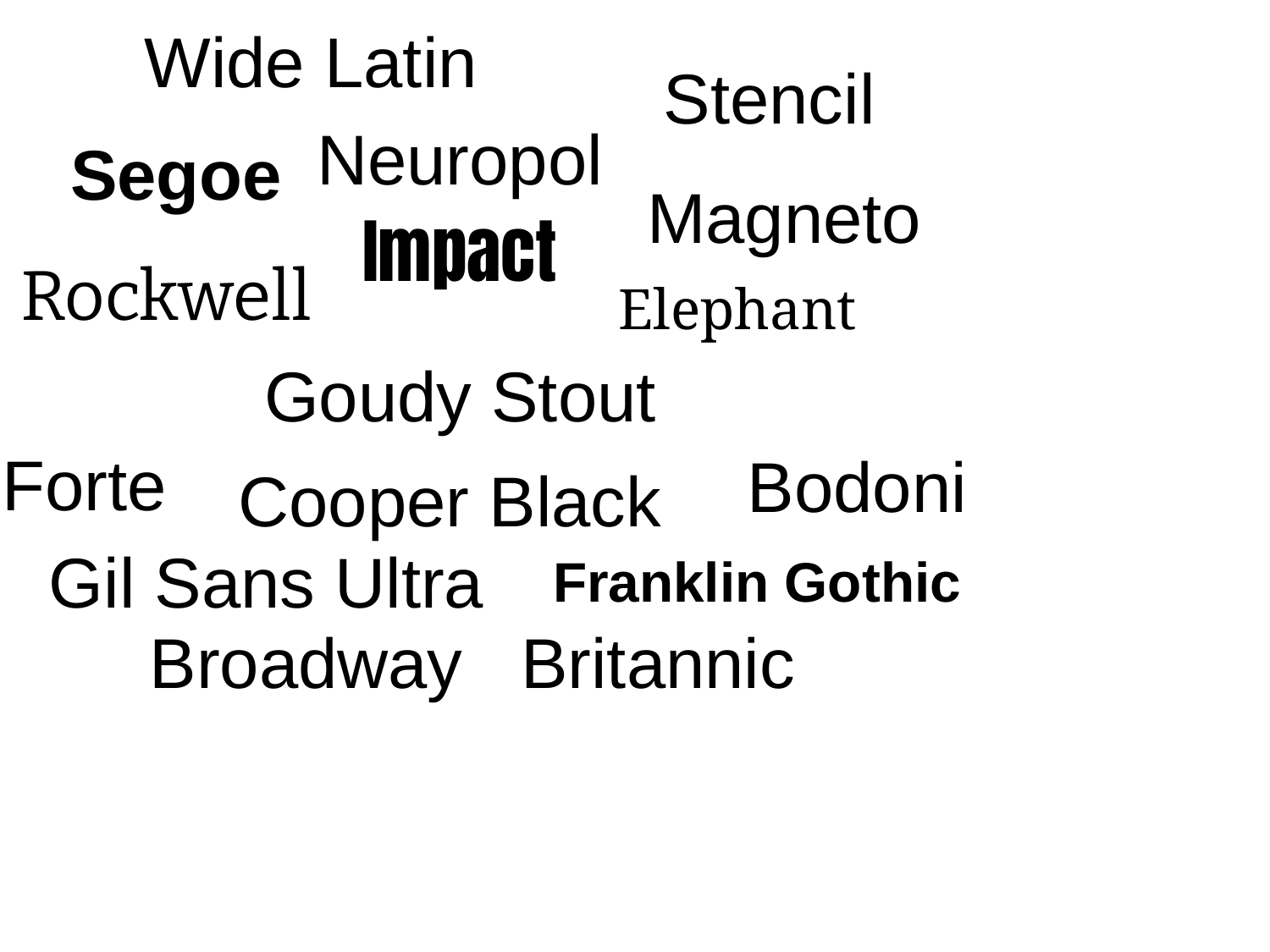

Wide Latin
Stencil
Neuropol
Segoe
Magneto
Impact
Rockwell
Elephant
Goudy Stout
Forte
Bodoni
Cooper Black
Gil Sans Ultra
Franklin Gothic
Broadway
Britannic